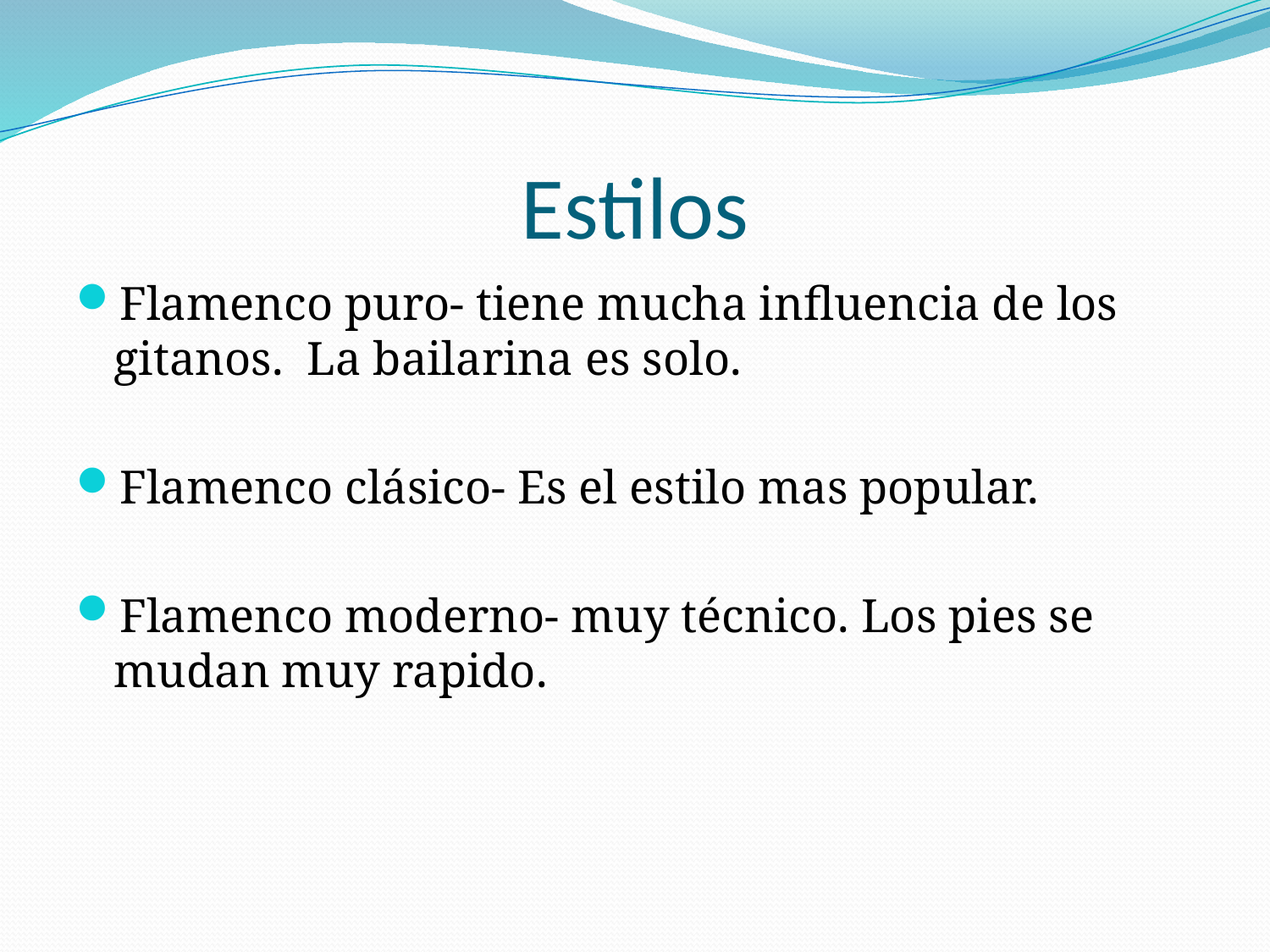

# Estilos
Flamenco puro- tiene mucha influencia de los gitanos.  La bailarina es solo.

Flamenco clásico- Es el estilo mas popular.

Flamenco moderno- muy técnico. Los pies se mudan muy rapido.